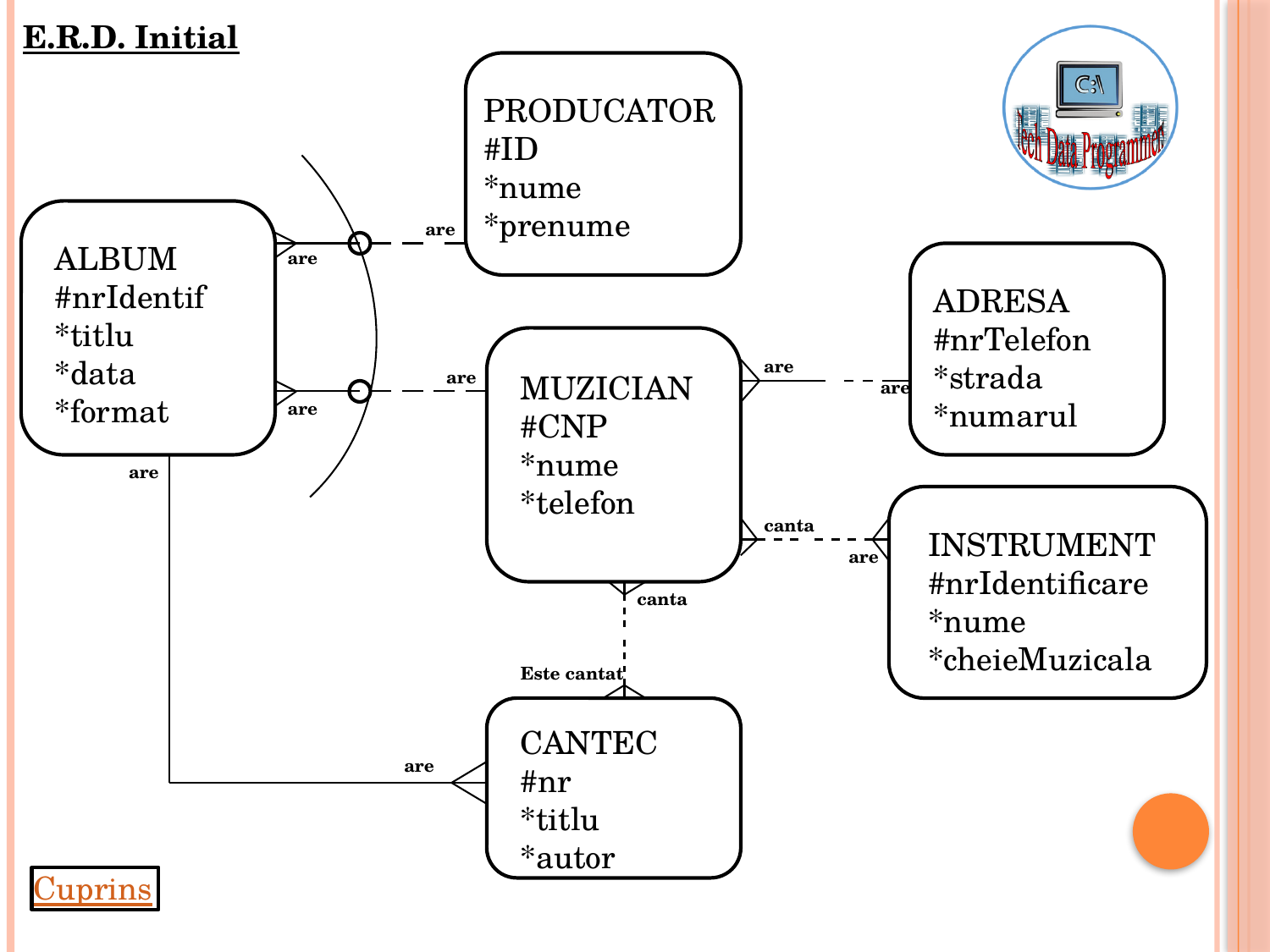

E.R.D. Initial

PRODUCATOR
#ID
*nume
*prenume

ALBUM
#nrIdentif
*titlu
*data
*format
are

are

ADRESA
#nrTelefon
*strada
*numarul

MUZICIAN
#CNP
*nume
*telefon
are
are
are

are
are

INSTRUMENT
#nrIdentificare
*nume
*cheieMuzicala
canta
are
canta
Este cantat

CANTEC
#nr
*titlu
*autor
are